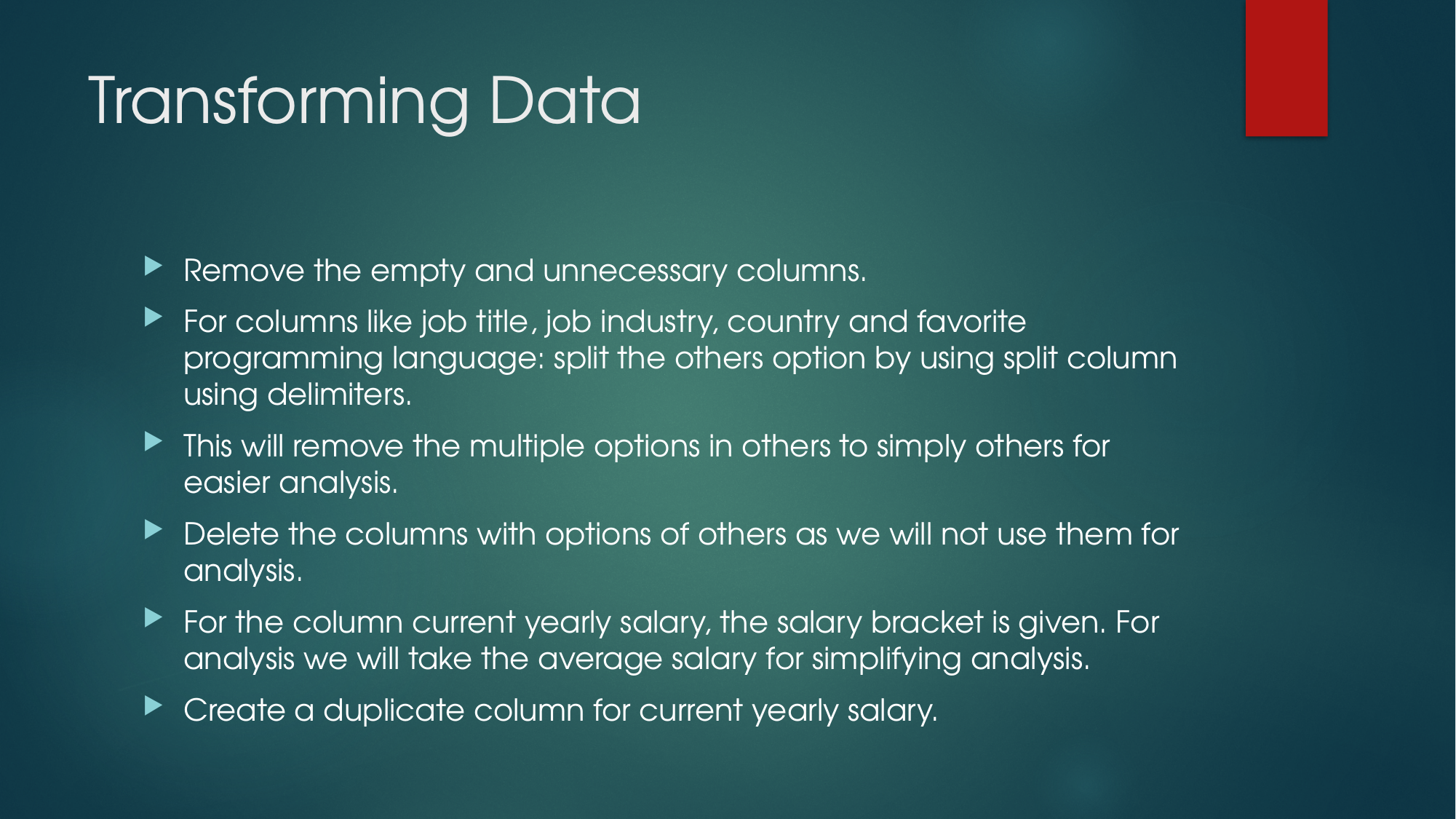

# Transforming Data
Remove the empty and unnecessary columns.
For columns like job title, job industry, country and favorite programming language: split the others option by using split column using delimiters.
This will remove the multiple options in others to simply others for easier analysis.
Delete the columns with options of others as we will not use them for analysis.
For the column current yearly salary, the salary bracket is given. For analysis we will take the average salary for simplifying analysis.
Create a duplicate column for current yearly salary.